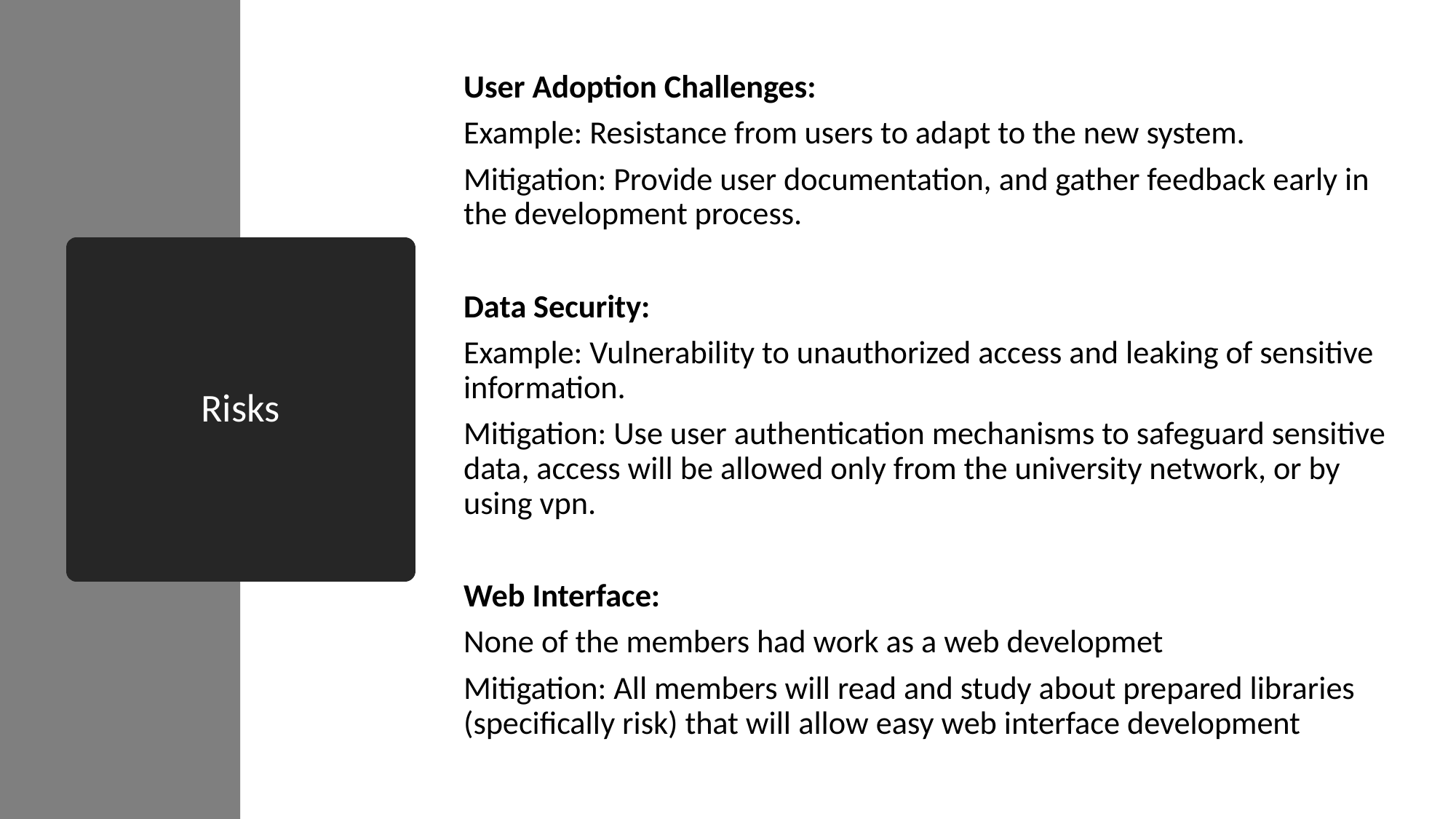

User Adoption Challenges:
Example: Resistance from users to adapt to the new system.
Mitigation: Provide user documentation, and gather feedback early in the development process.

Data Security:
Example: Vulnerability to unauthorized access and leaking of sensitive information.
Mitigation: Use user authentication mechanisms to safeguard sensitive data, access will be allowed only from the university network, or by using vpn.

Web Interface:
None of the members had work as a web developmet
Mitigation: All members will read and study about prepared libraries (specifically risk) that will allow easy web interface development

# Risks